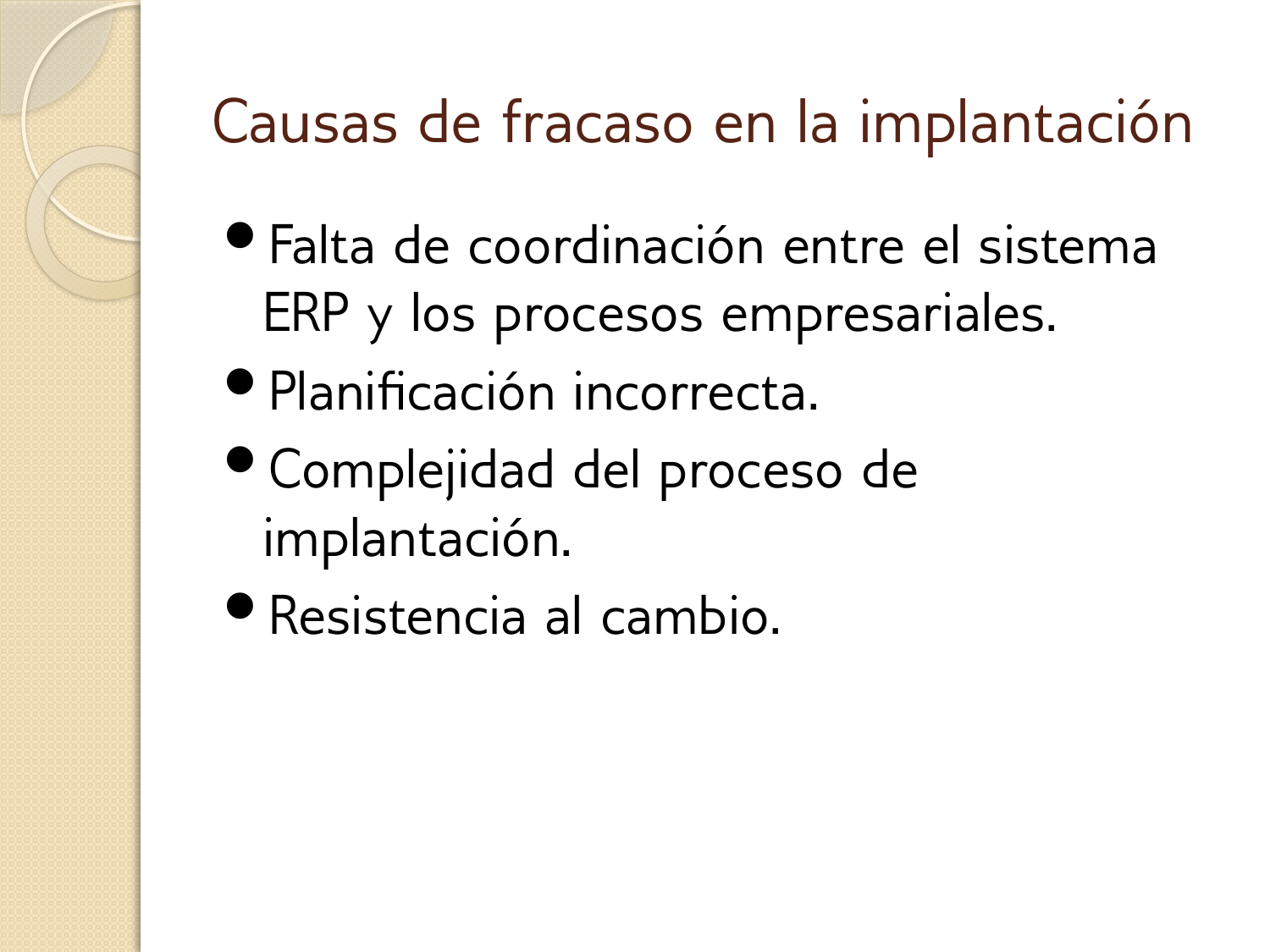

# Causas de fracaso en la implantación
Falta de coordinación entre el sistema ERP y los procesos empresariales.
Planificación incorrecta.
Complejidad del proceso de implantación.
Resistencia al cambio.